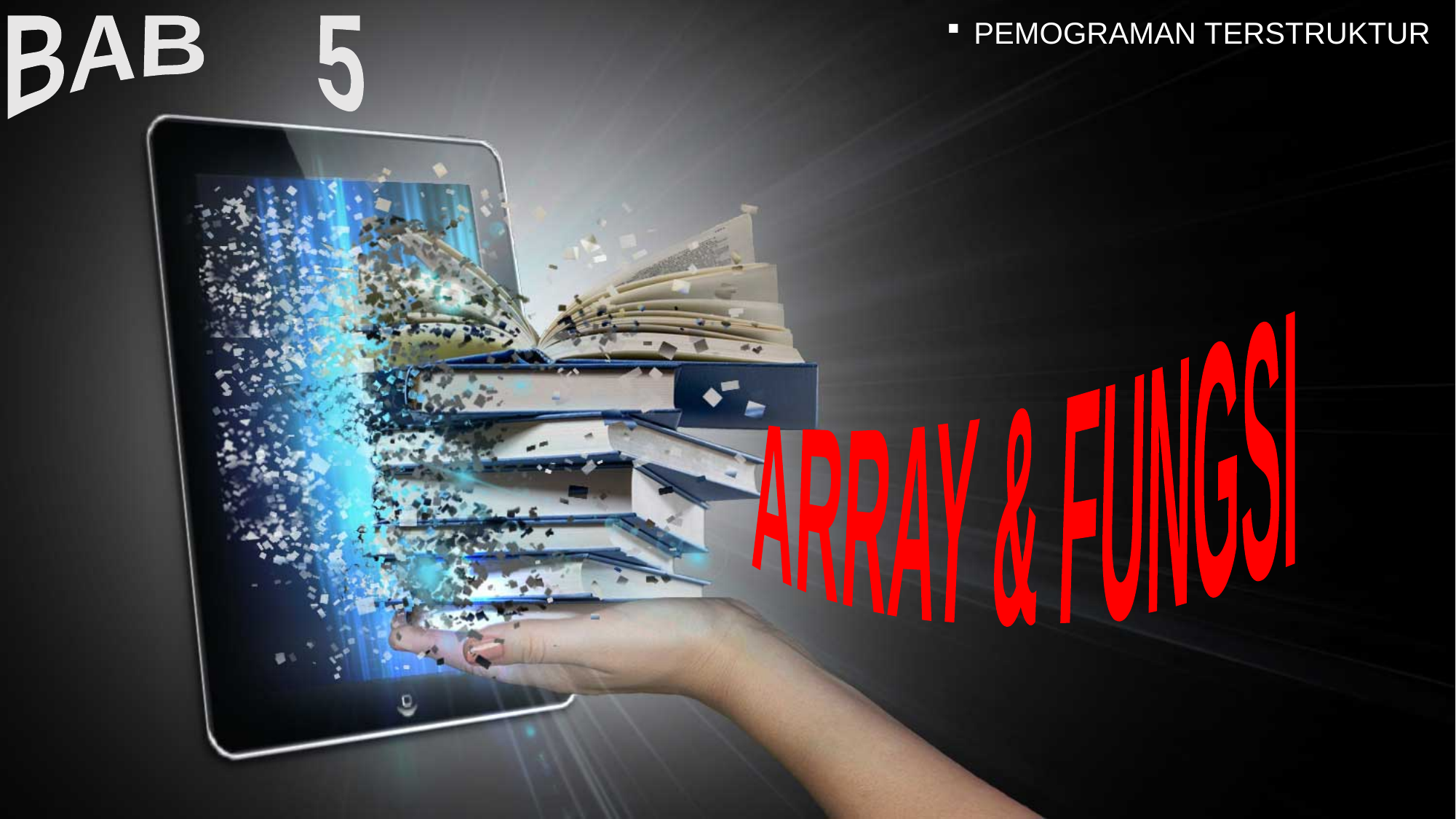

PEMOGRAMAN TERSTRUKTUR
 BAB    5
ARRAY
&
 FUNGSI